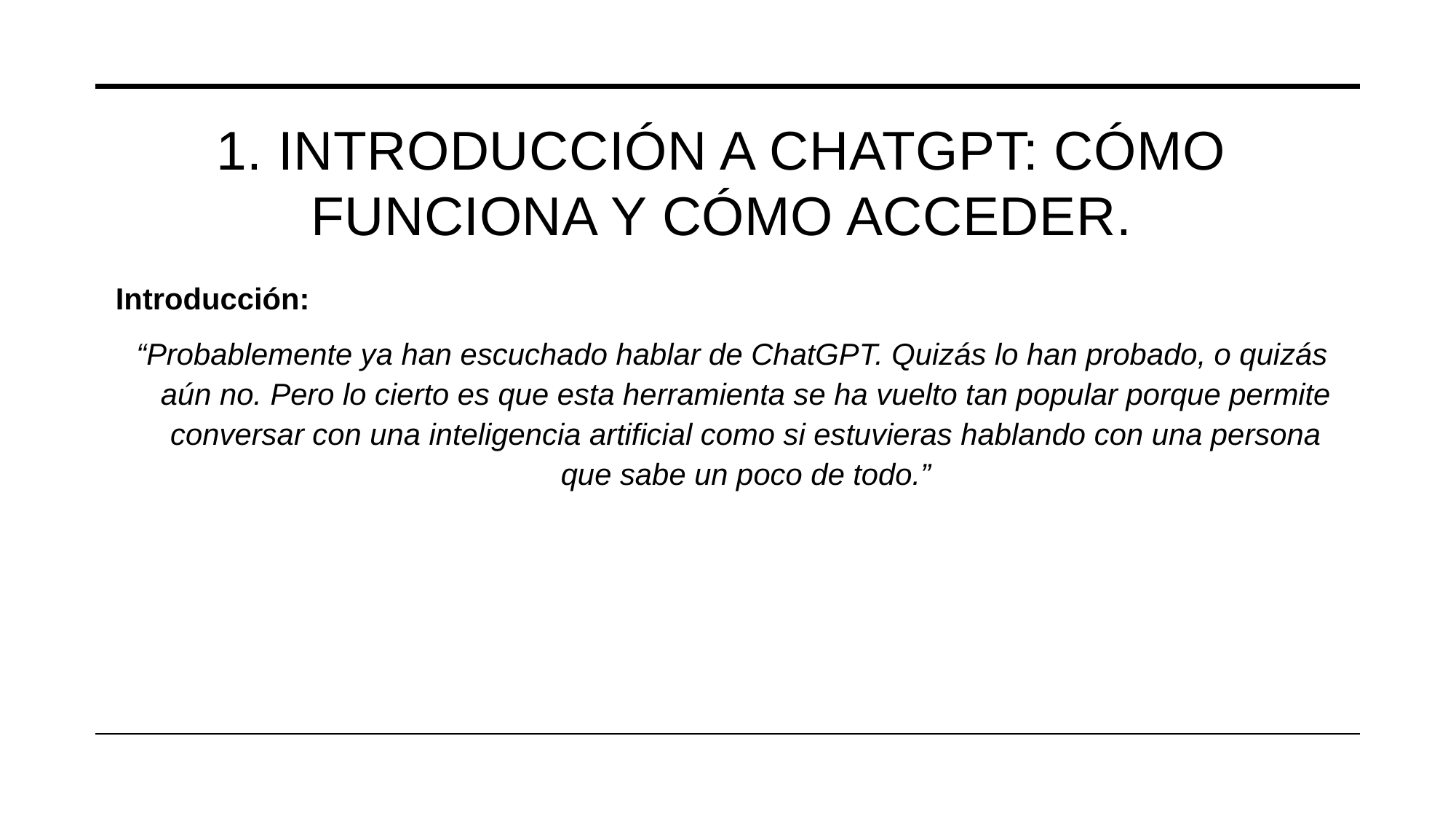

# 1. Introducción a ChatGPT: cómo funciona y cómo acceder.

Introducción:
“Probablemente ya han escuchado hablar de ChatGPT. Quizás lo han probado, o quizás aún no. Pero lo cierto es que esta herramienta se ha vuelto tan popular porque permite conversar con una inteligencia artificial como si estuvieras hablando con una persona que sabe un poco de todo.”